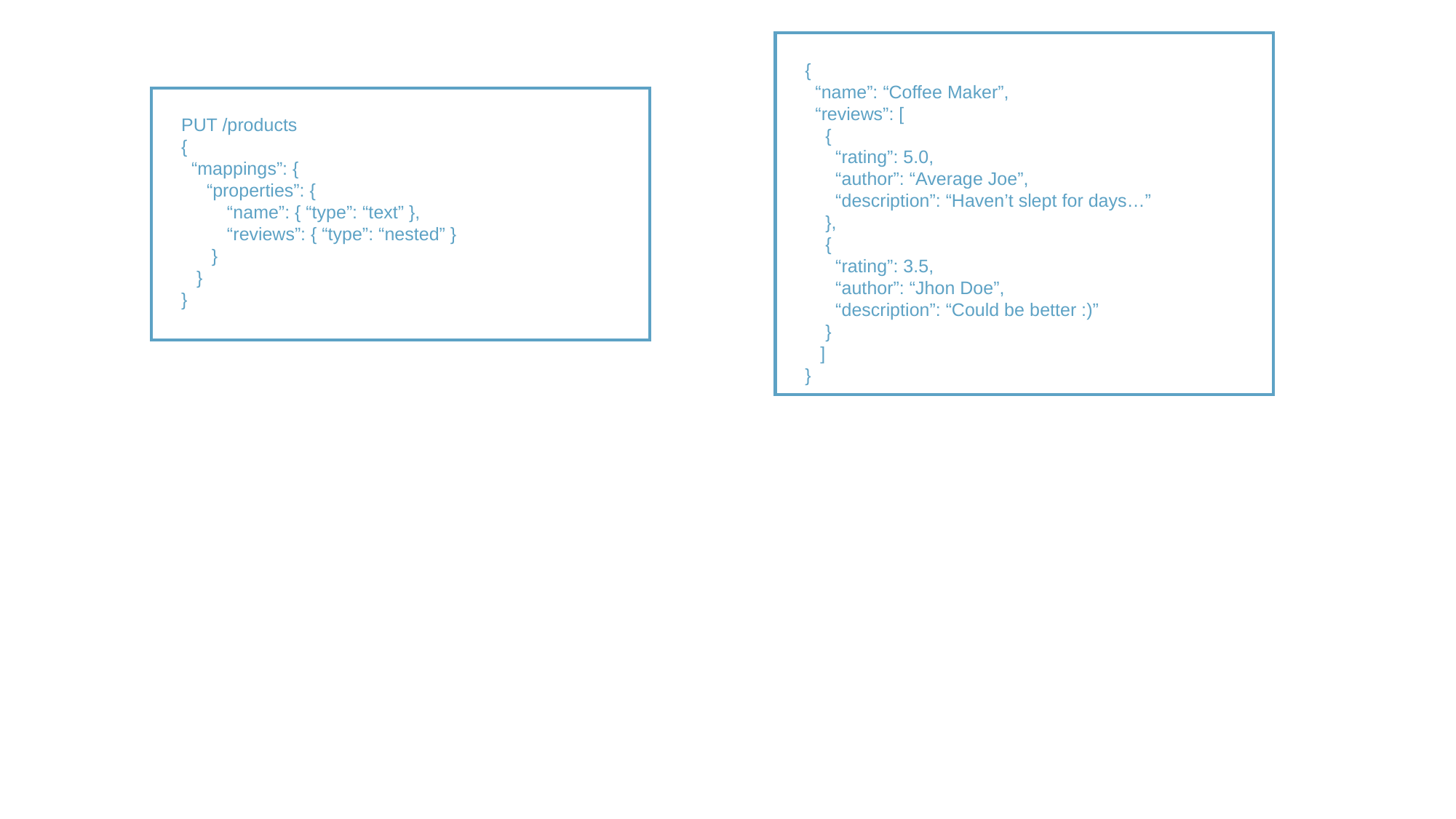

{
  “name”: “Coffee Maker”,
  “reviews”: [
    {
      “rating”: 5.0,
      “author”: “Average Joe”,
      “description”: “Haven’t slept for days…”
    },
    {
      “rating”: 3.5,
      “author”: “Jhon Doe”,
      “description”: “Could be better :)”
    }
   ]
}

PUT /products
{
  “mappings”: {
     “properties”: {
         “name”: { “type”: “text” },
         “reviews”: { “type”: “nested” }
      }
   }
}